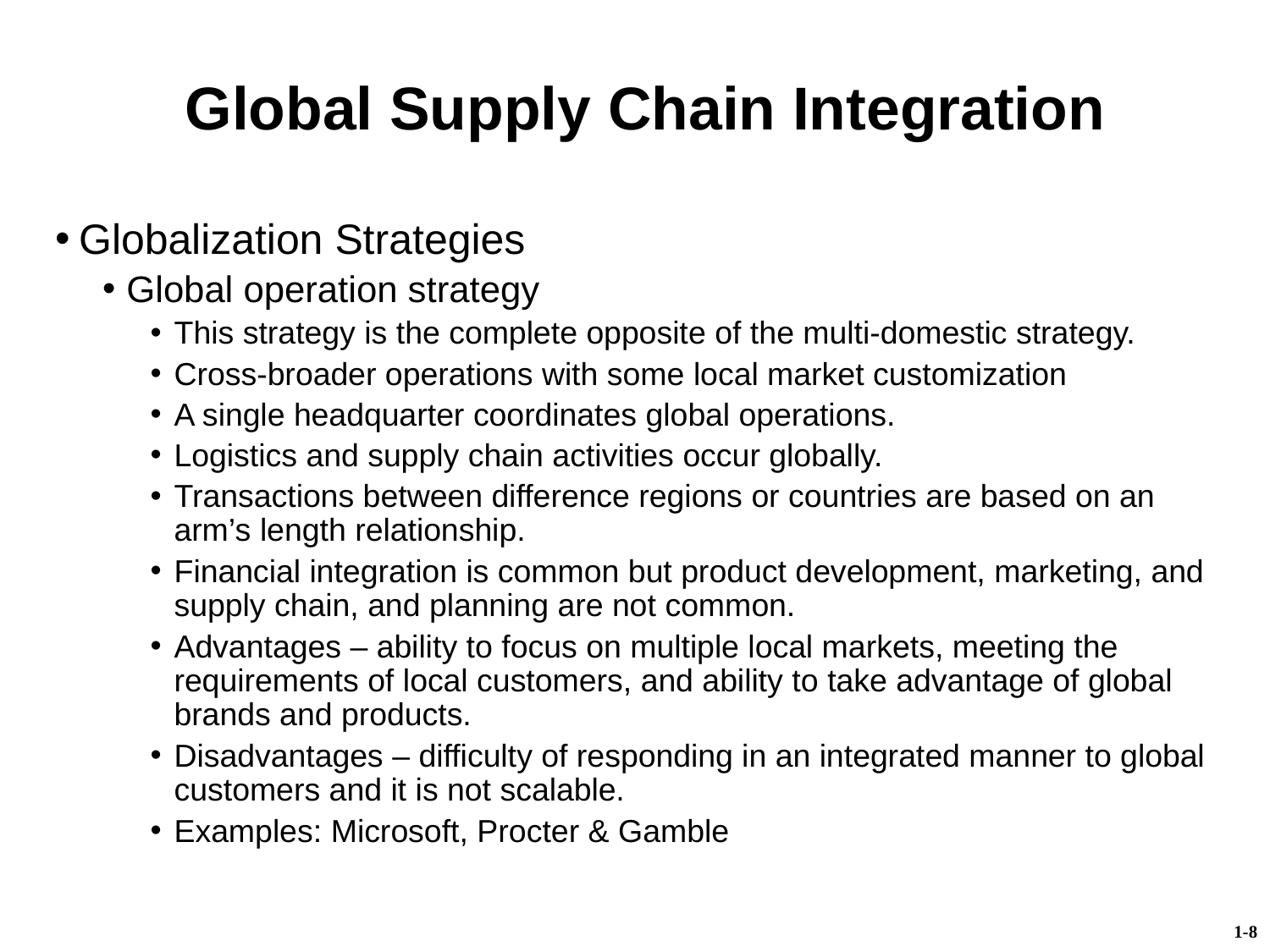

Global Supply Chain Integration
Globalization Strategies
Global operation strategy
This strategy is the complete opposite of the multi-domestic strategy.
Cross-broader operations with some local market customization
A single headquarter coordinates global operations.
Logistics and supply chain activities occur globally.
Transactions between difference regions or countries are based on an arm’s length relationship.
Financial integration is common but product development, marketing, and supply chain, and planning are not common.
Advantages – ability to focus on multiple local markets, meeting the requirements of local customers, and ability to take advantage of global brands and products.
Disadvantages – difficulty of responding in an integrated manner to global customers and it is not scalable.
Examples: Microsoft, Procter & Gamble